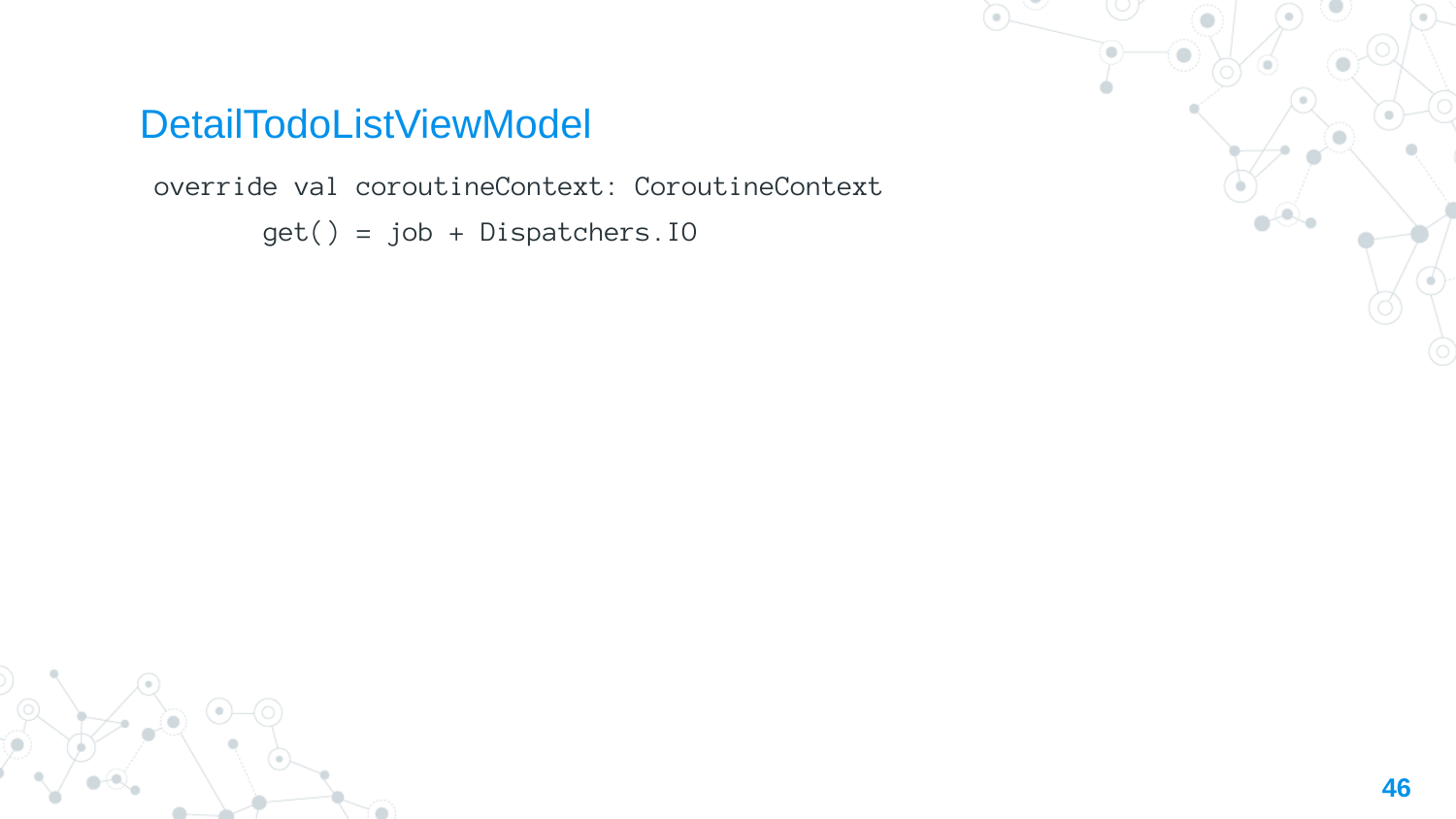

# DetailTodoListViewModel
 override val coroutineContext: CoroutineContext
        get() = job + Dispatchers.IO

46